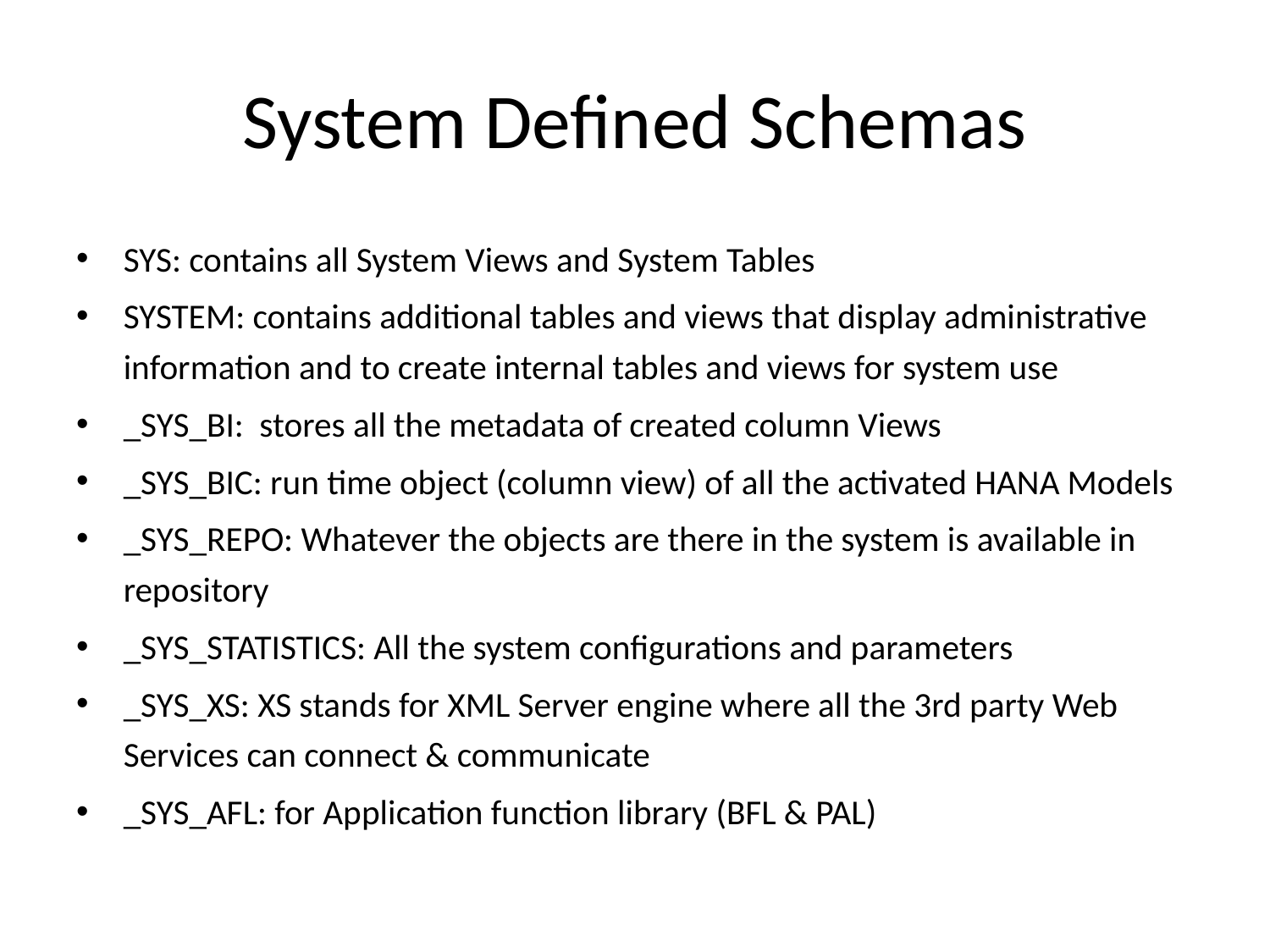

# System Defined Schemas
SYS: contains all System Views and System Tables
SYSTEM: contains additional tables and views that display administrative information and to create internal tables and views for system use
_SYS_BI:  stores all the metadata of created column Views
_SYS_BIC: run time object (column view) of all the activated HANA Models
_SYS_REPO: Whatever the objects are there in the system is available in repository
_SYS_STATISTICS: All the system configurations and parameters
_SYS_XS: XS stands for XML Server engine where all the 3rd party Web Services can connect & communicate
_SYS_AFL: for Application function library (BFL & PAL)